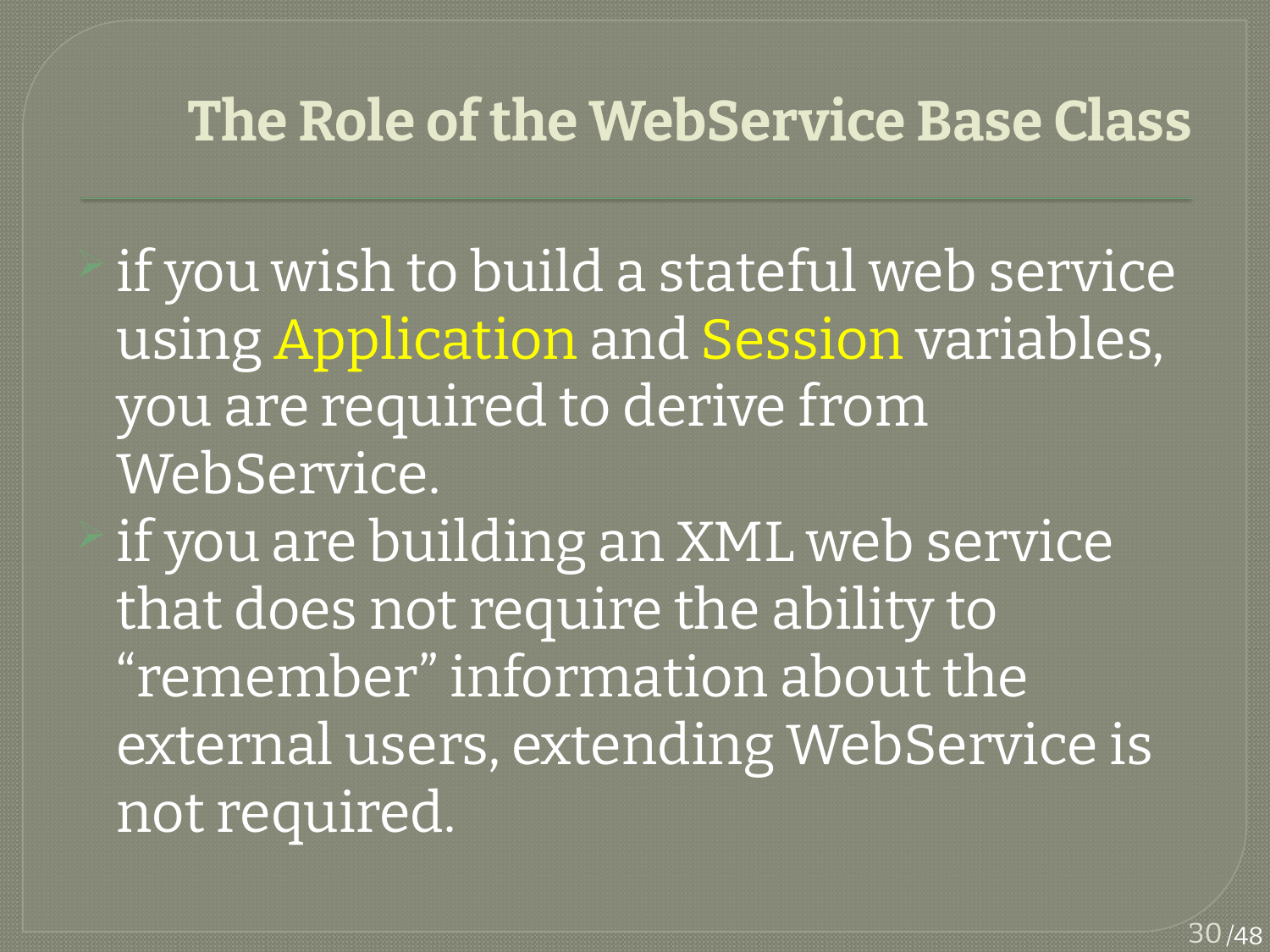

# The Role of the WebService Base Class
if you wish to build a stateful web service  using Application and Session variables, you are required to derive from WebService.
if you are building an XML web service that does not require the ability to “remember” information about the external users, extending WebService is not required.

30